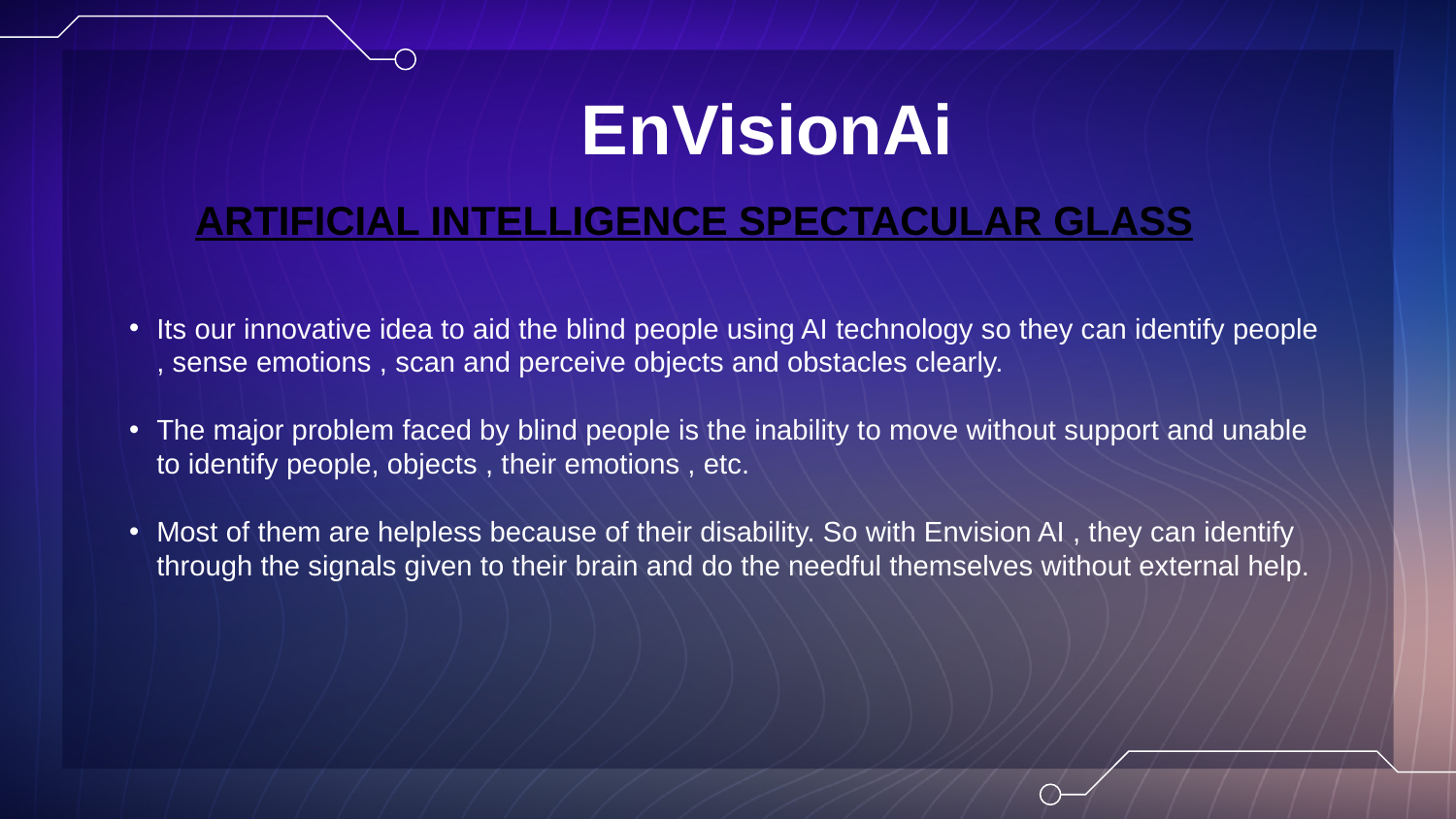

# EnVisionAi
ARTIFICIAL INTELLIGENCE SPECTACULAR GLASS
Its our innovative idea to aid the blind people using AI technology so they can identify people , sense emotions , scan and perceive objects and obstacles clearly.

The major problem faced by blind people is the inability to move without support and unable to identify people, objects , their emotions , etc.

Most of them are helpless because of their disability. So with Envision AI , they can identify through the signals given to their brain and do the needful themselves without external help.